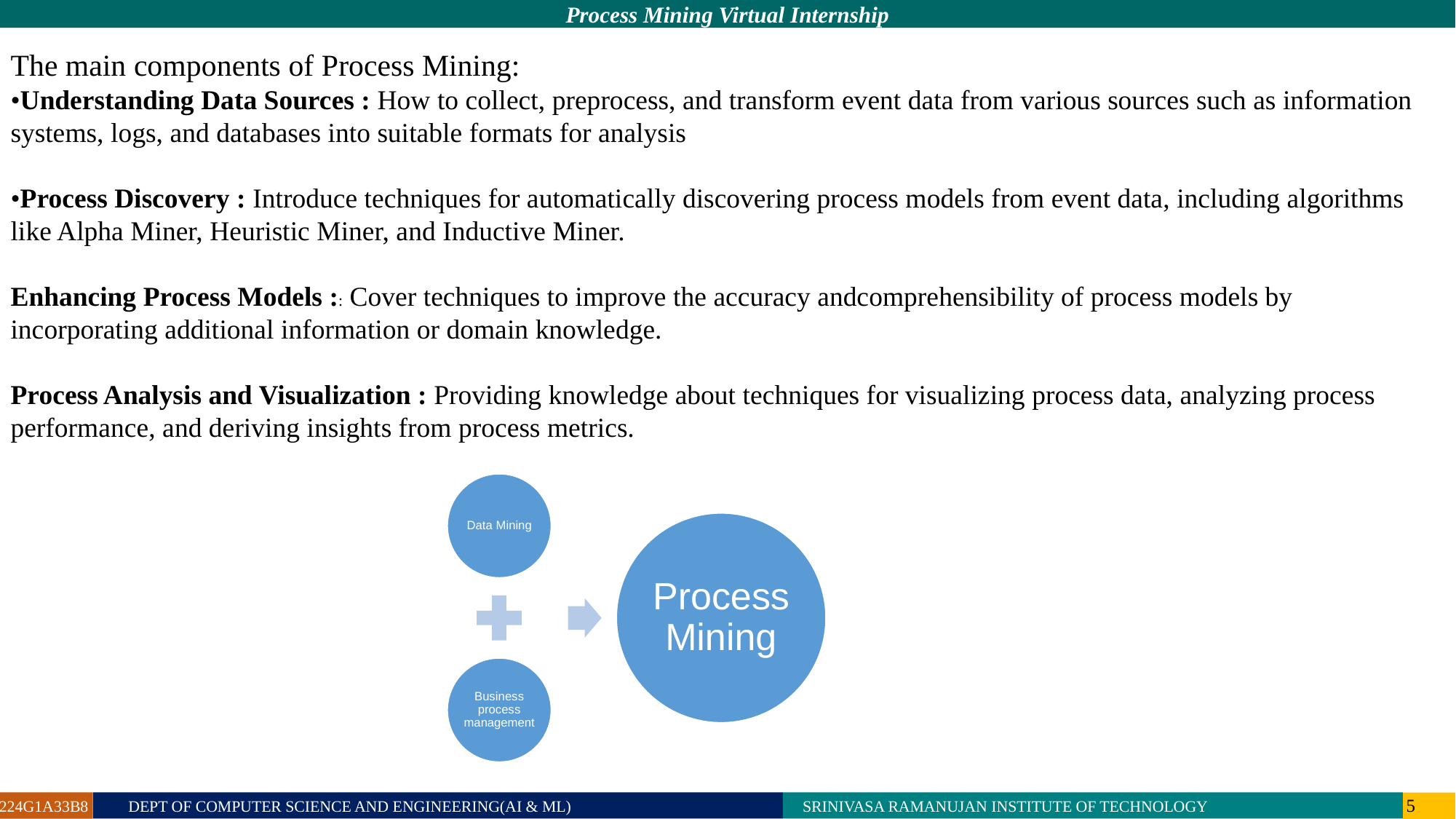

The main components of Process Mining:
•Understanding Data Sources : How to collect, preprocess, and transform event data from various sources such as information systems, logs, and databases into suitable formats for analysis

•Process Discovery : Introduce techniques for automatically discovering process models from event data, including algorithms like Alpha Miner, Heuristic Miner, and Inductive Miner.

Enhancing Process Models :: Cover techniques to improve the accuracy andcomprehensibility of process models by incorporating additional information or domain knowledge.

Process Analysis and Visualization : Providing knowledge about techniques for visualizing process data, analyzing process performance, and deriving insights from process metrics.
Data Mining

Business process management

Process Mining
224G1A33B8          DEPT OF COMPUTER SCIENCE AND ENGINEERING(AI & ML)                                                          SRINIVASA RAMANUJAN INSTITUTE OF TECHNOLOGY                                                 5